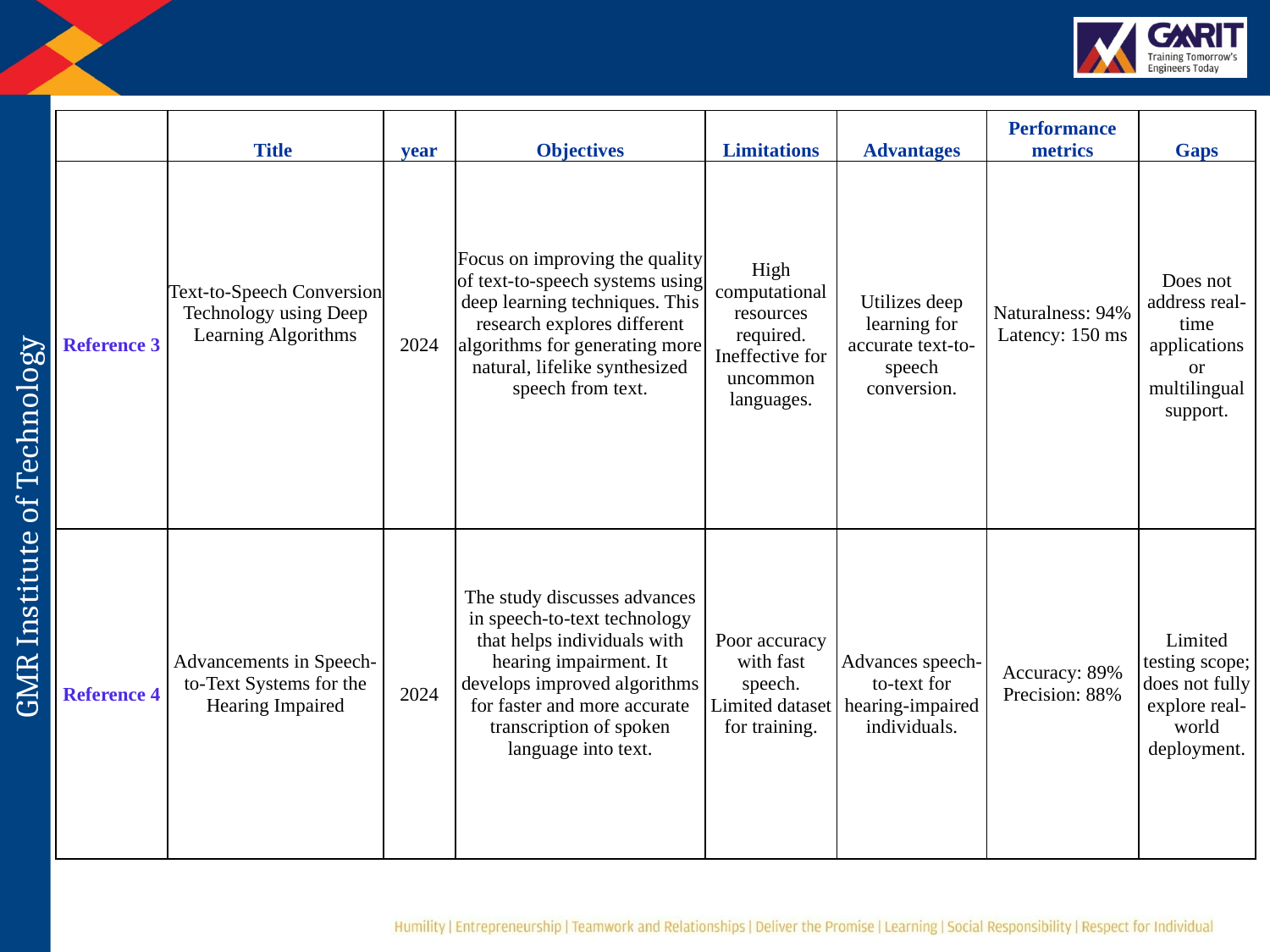

|  | Title | year | Objectives | Limitations | Advantages | Performance metrics | Gaps |
| --- | --- | --- | --- | --- | --- | --- | --- |
| Reference 3 | Text-to-Speech Conversion Technology using Deep Learning Algorithms | 2024 | Focus on improving the quality of text-to-speech systems using deep learning techniques. This research explores different algorithms for generating more natural, lifelike synthesized speech from text. | High computational resources required. Ineffective for uncommon languages. | Utilizes deep learning for accurate text-to-speech conversion. | Naturalness: 94% Latency: 150 ms | Does not address real-time applications or multilingual support. |
| Reference 4 | Advancements in Speech-to-Text Systems for the Hearing Impaired | 2024 | The study discusses advances in speech-to-text technology that helps individuals with hearing impairment. It develops improved algorithms for faster and more accurate transcription of spoken language into text. | Poor accuracy with fast speech. Limited dataset for training. | Advances speech-to-text for hearing-impaired individuals. | Accuracy: 89% Precision: 88% | Limited testing scope; does not fully explore real-world deployment. |